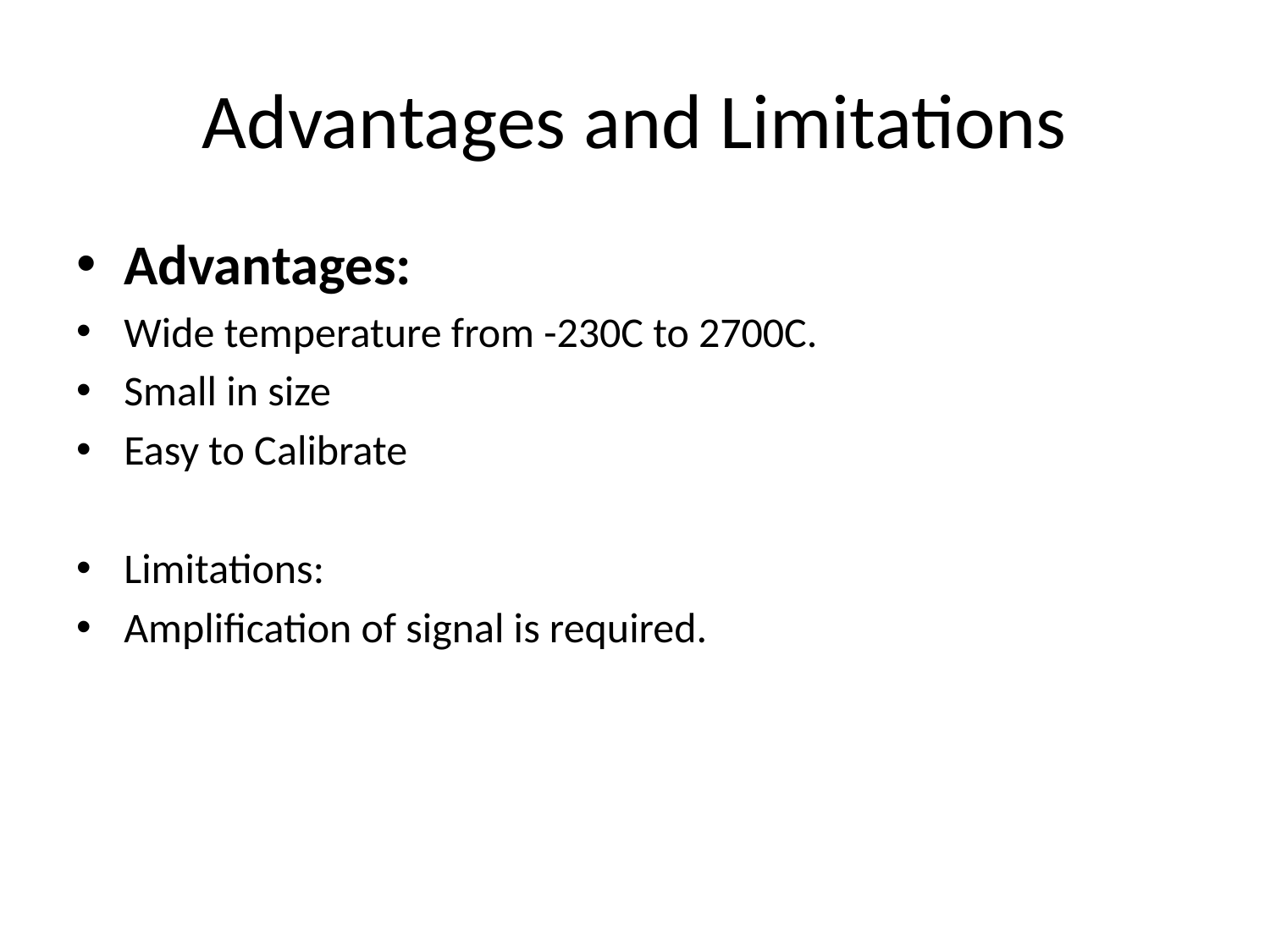

# Advantages and Limitations
Advantages:
Wide temperature from -230C to 2700C.
Small in size
Easy to Calibrate

Limitations:
Amplification of signal is required.